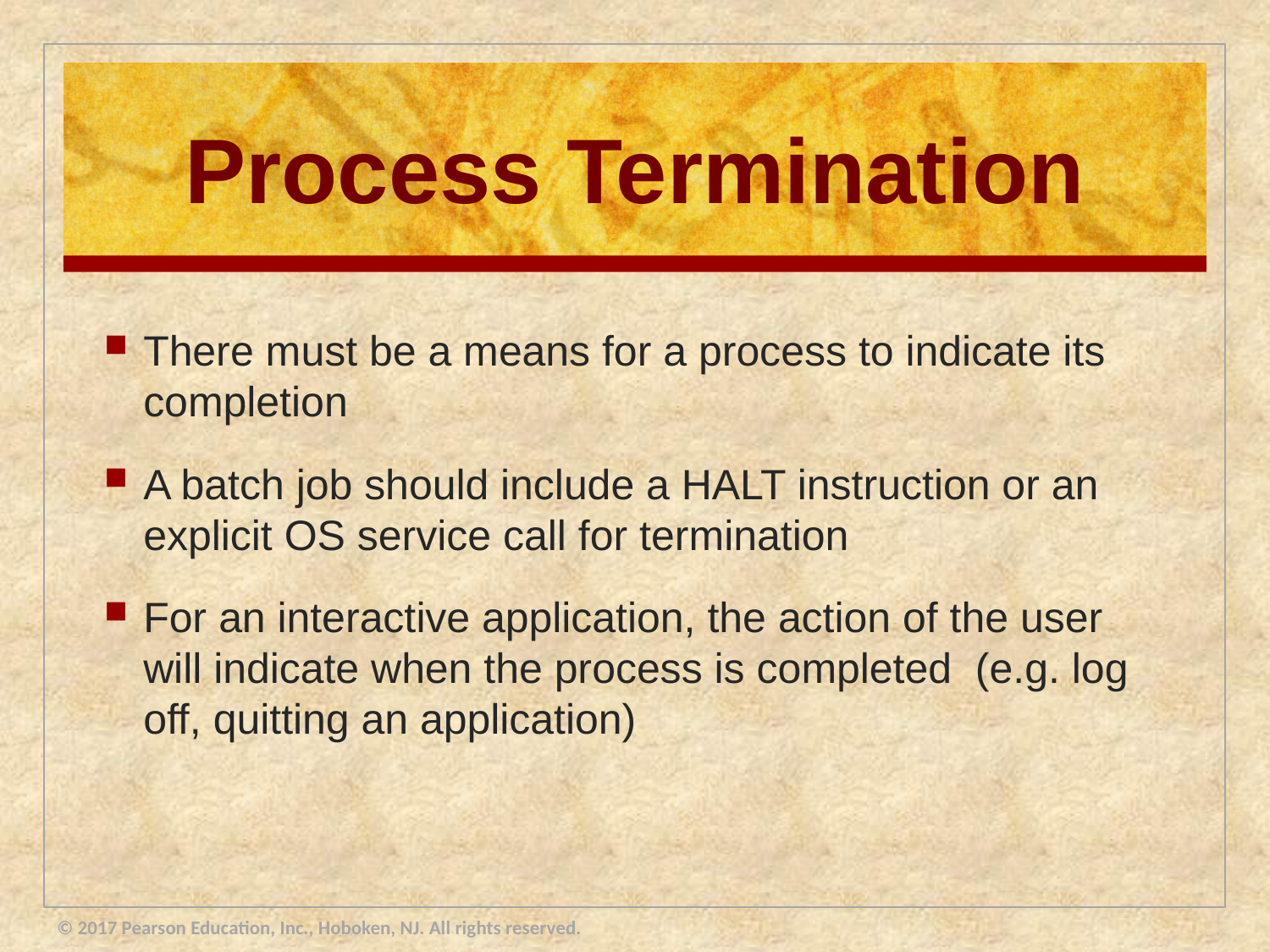

# Process Termination
There must be a means for a process to indicate its completion
A batch job should include a HALT instruction or an explicit OS service call for termination
For an interactive application, the action of the user will indicate when the process is completed  (e.g. log off, quitting an application)
© 2017 Pearson Education, Inc., Hoboken, NJ. All rights reserved.